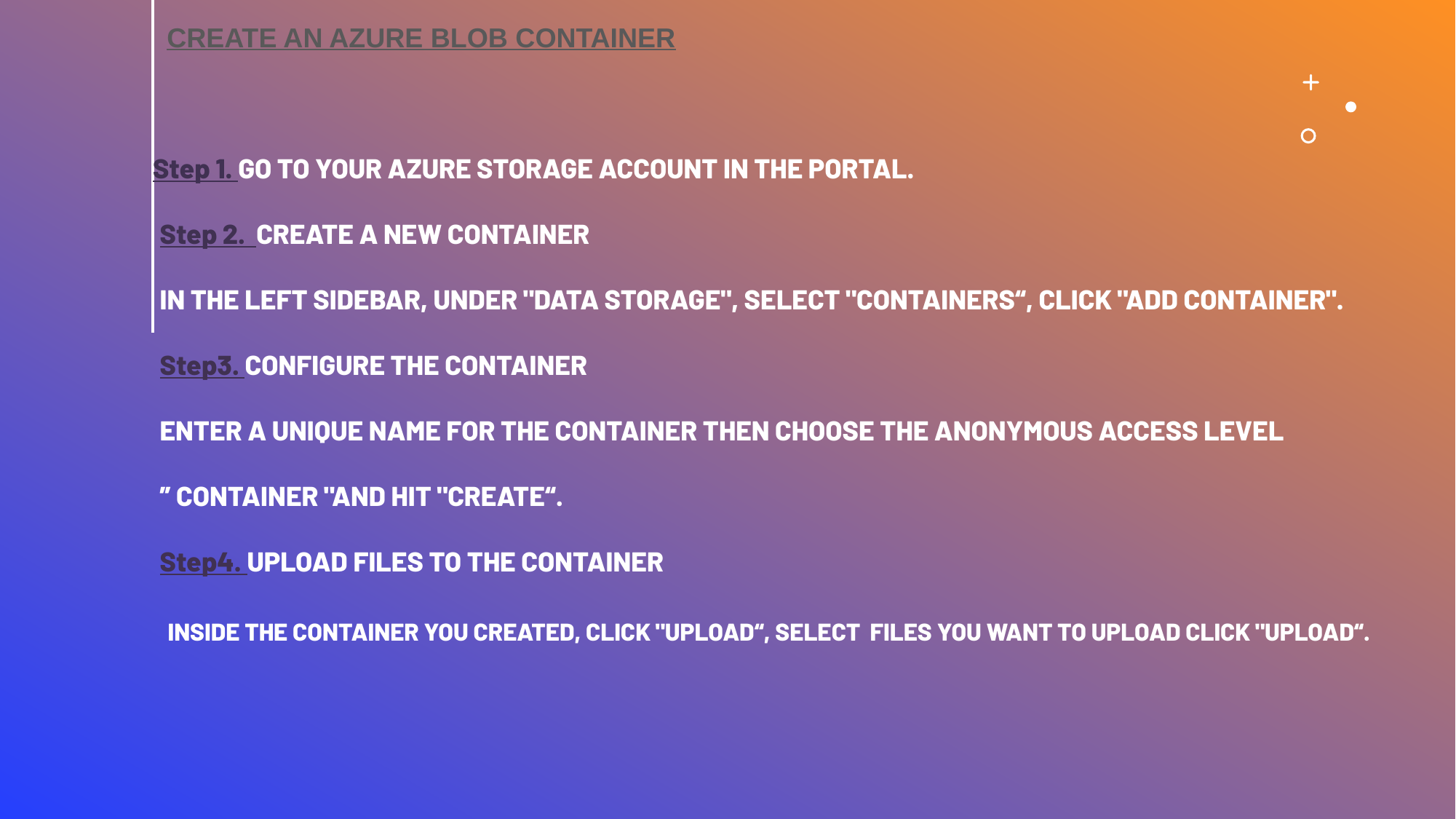

Create an Azure Blob Container
# Step 1. Go to your Azure Storage Account in the portal. Step 2.  Create a New Container in the left sidebar, under "Data storage", select "Containers“, Click "Add Container". Step3. Configure the Container Enter a unique name for the container then Choose the Anonymous access level ” Container "and Hit "Create“. Step4. Upload Files to the Container Inside the container you created, click "Upload“, Select  files you want to upload Click "Upload“.